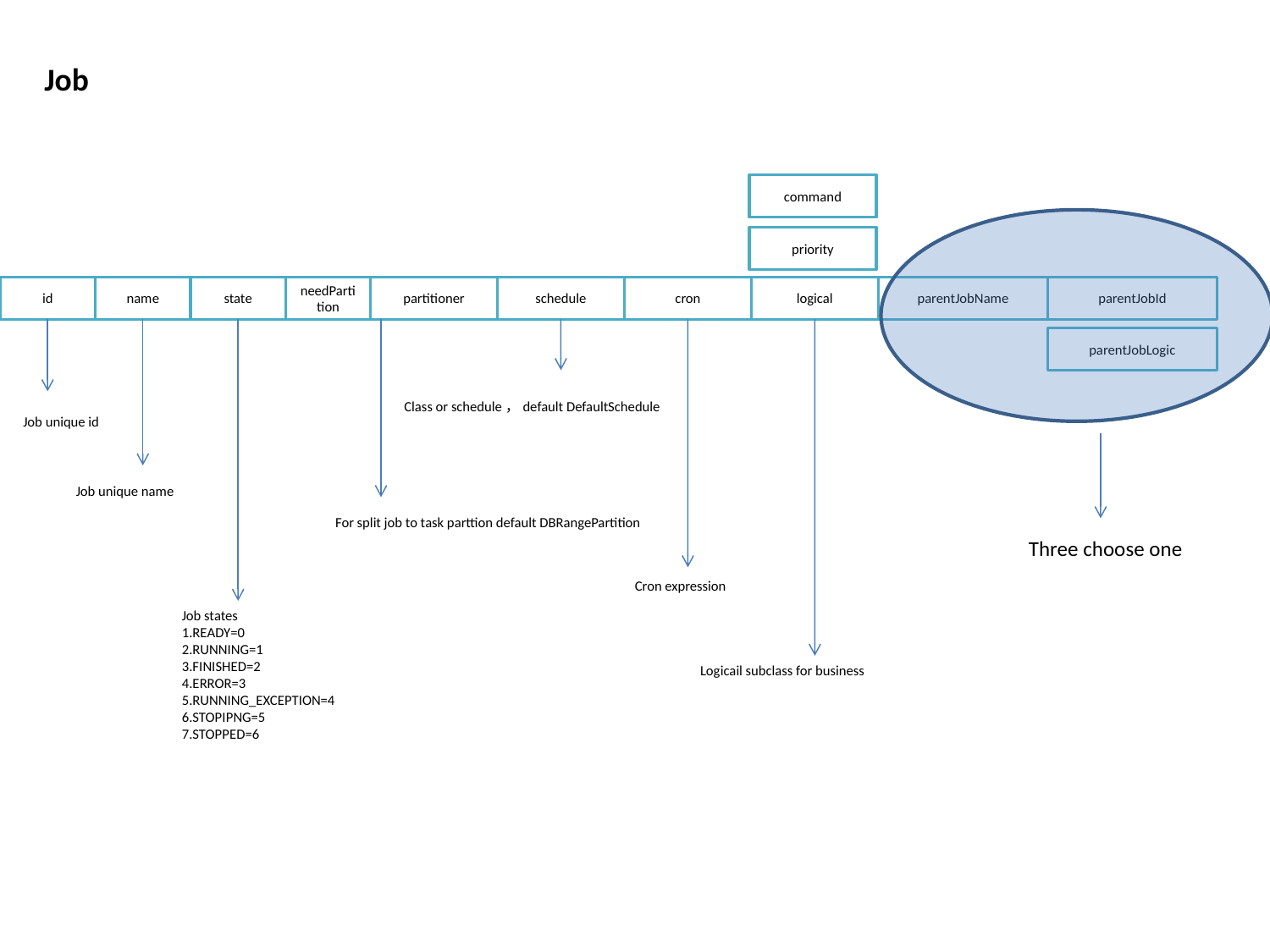

Job
command

priority
id
name
state
needPartition
partitioner
schedule
cron
logical
parentJobName
parentJobId
parentJobLogic
Class or schedule，default DefaultSchedule
Job unique id
Job unique name
For split job to task parttion default DBRangePartition
Three choose one
Cron expression
Job states
1.READY=0
2.RUNNING=1
3.FINISHED=2
4.ERROR=3
5.RUNNING_EXCEPTION=4
6.STOPIPNG=5
7.STOPPED=6
Logicail subclass for business